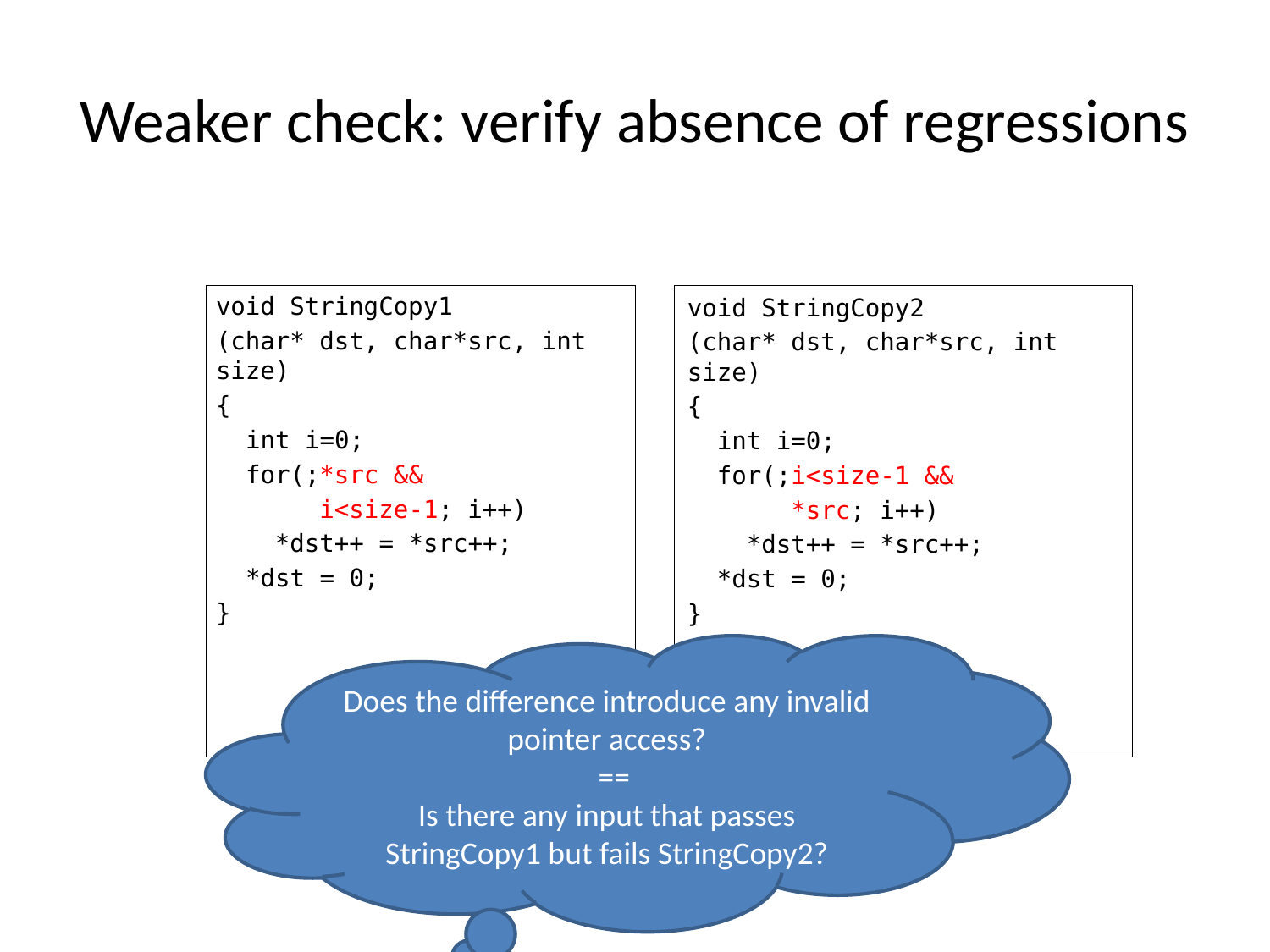

# Weaker check: verify absence of regressions
void StringCopy1
(char* dst, char*src, int size)
{
  int i=0;
  for(;*src &&
       i<size-1; i++)
    *dst++ = *src++;
  *dst = 0;
}

void StringCopy2
(char* dst, char*src, int size)
{
  int i=0;
  for(;i<size-1 &&
       *src; i++)
    *dst++ = *src++;
  *dst = 0;
}

}

Does the difference introduce any invalid pointer access?
   ==
Is there any input that passes StringCopy1 but fails StringCopy2?